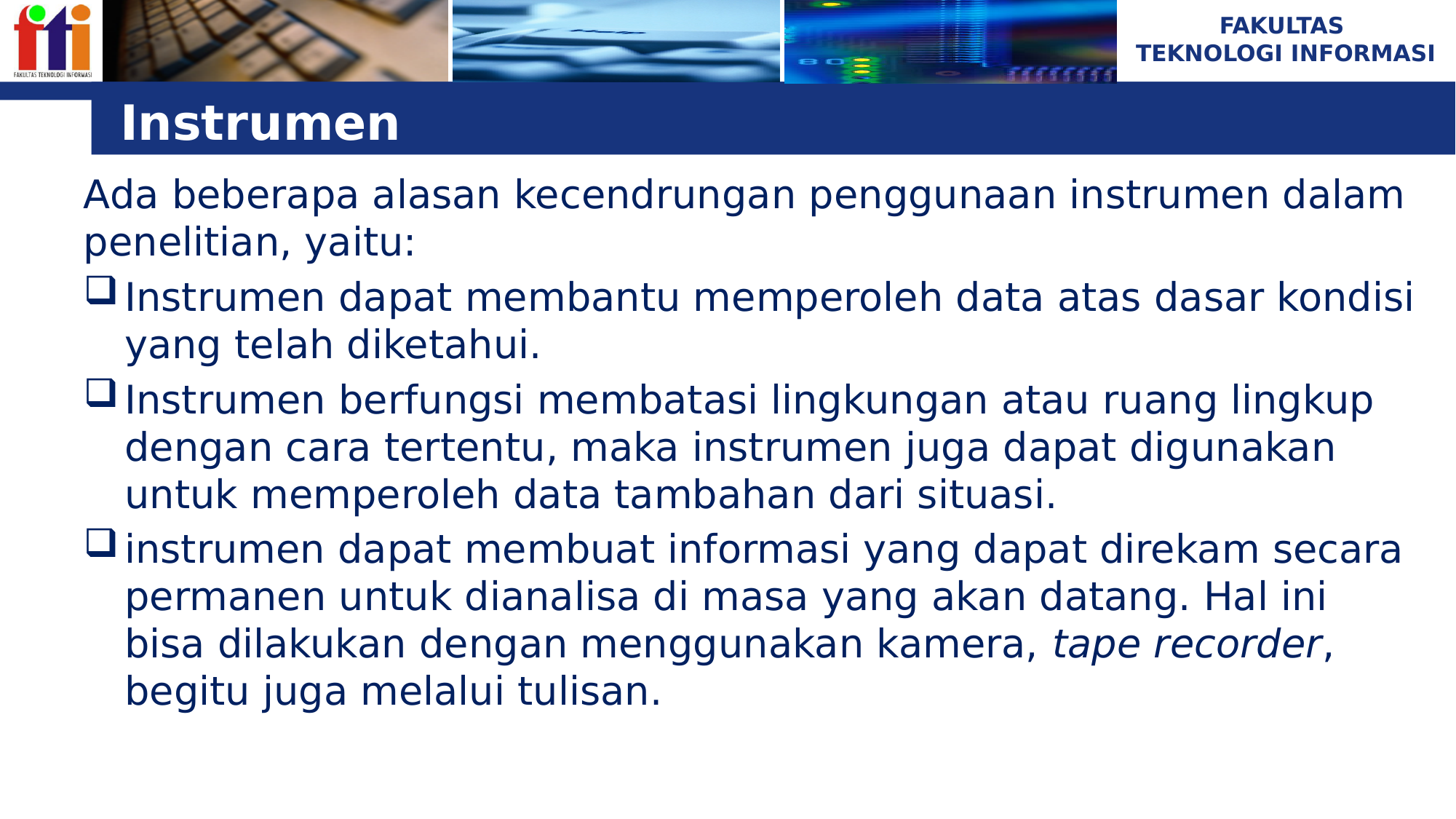

# Instrumen
Ada beberapa alasan kecendrungan penggunaan instrumen dalam penelitian, yaitu:
Instrumen dapat membantu memperoleh data atas dasar kondisi yang telah diketahui.
Instrumen berfungsi membatasi lingkungan atau ruang lingkup dengan cara tertentu, maka instrumen juga dapat digunakan untuk memperoleh data tambahan dari situasi.
instrumen dapat membuat informasi yang dapat direkam secara permanen untuk dianalisa di masa yang akan datang. Hal ini bisa dilakukan dengan menggunakan kamera, tape recorder, begitu juga melalui tulisan.